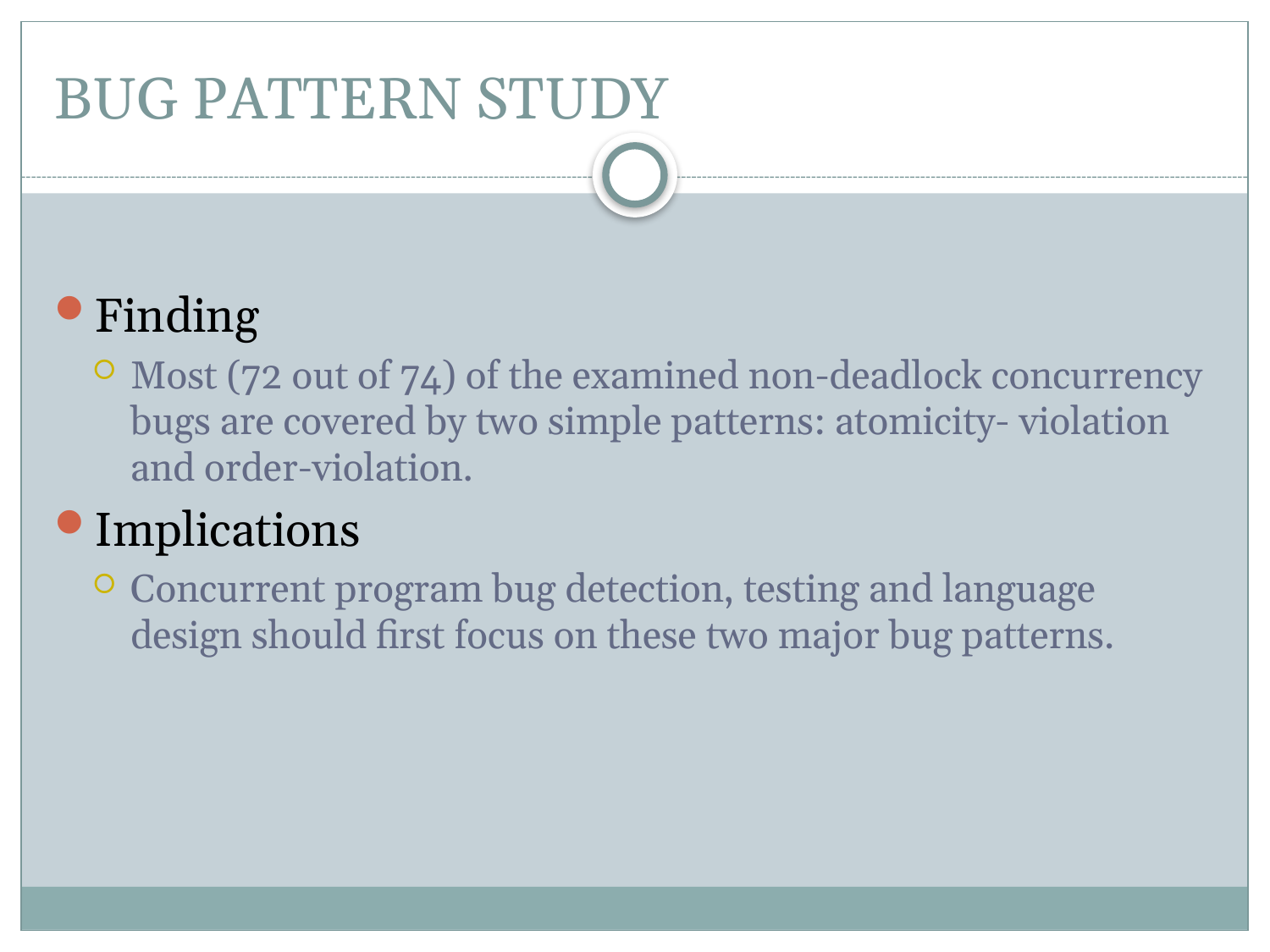

# BUG PATTERN STUDY

Finding
Most (72 out of 74) of the examined non-deadlock concurrency bugs are covered by two simple patterns: atomicity- violation and order-violation.
Implications
Concurrent program bug detection, testing and language design should first focus on these two major bug patterns.